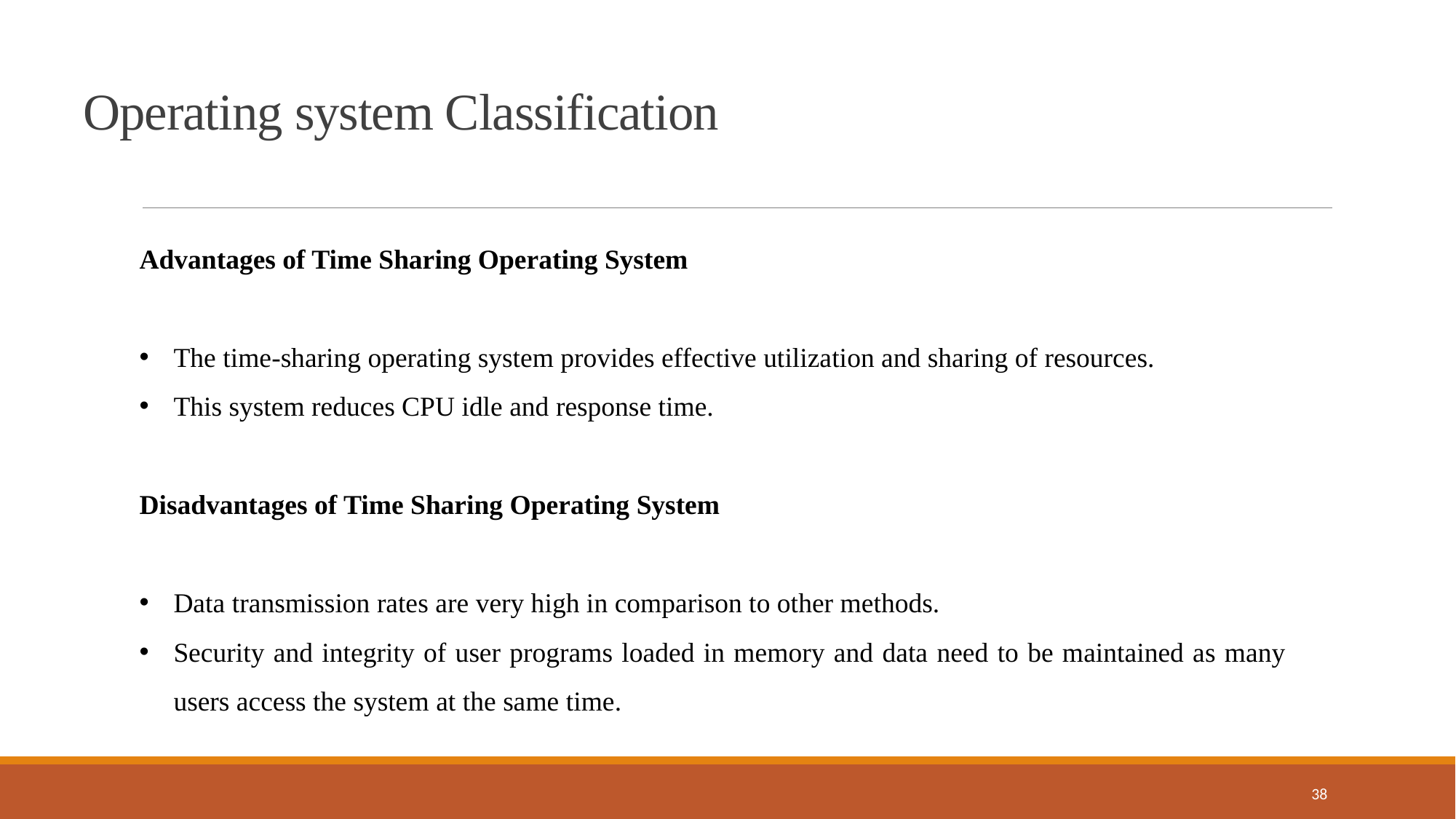

Operating system Classification
Advantages of Time Sharing Operating System

The time-sharing operating system provides effective utilization and sharing of resources.
This system reduces CPU idle and response time.

Disadvantages of Time Sharing Operating System

Data transmission rates are very high in comparison to other methods.
Security and integrity of user programs loaded in memory and data need to be maintained as many users access the system at the same time.
38